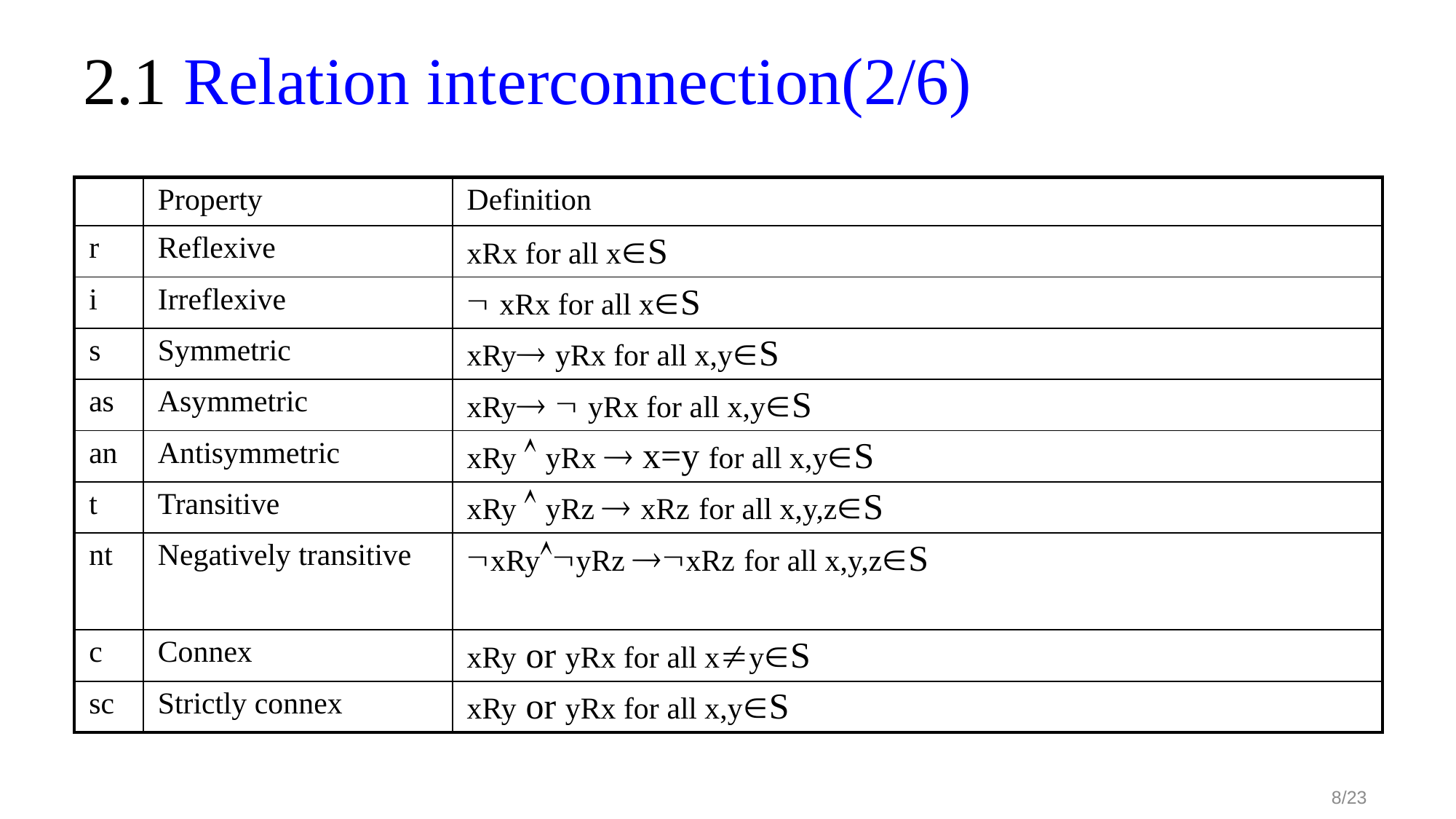

# 2.1 Relation interconnection(2/6)
|  | Property | Definition |
| --- | --- | --- |
| r | Reflexive | xRx for all x∈S |
| i | Irreflexive | ¬ xRx for all x∈S |
| s | Symmetric | xRy→ yRx for all x,y∈S |
| as | Asymmetric | xRy→ ¬ yRx for all x,y∈S |
| an | Antisymmetric | xRy ∧ yRx → x=y for all x,y∈S |
| t | Transitive | xRy ∧ yRz → xRz for all x,y,z∈S |
| nt | Negatively transitive | ¬xRy∧¬yRz →¬xRz for all x,y,z∈S |
| c | Connex | xRy or yRx for all x≠y∈S |
| sc | Strictly connex | xRy or yRx for all x,y∈S |
8/23